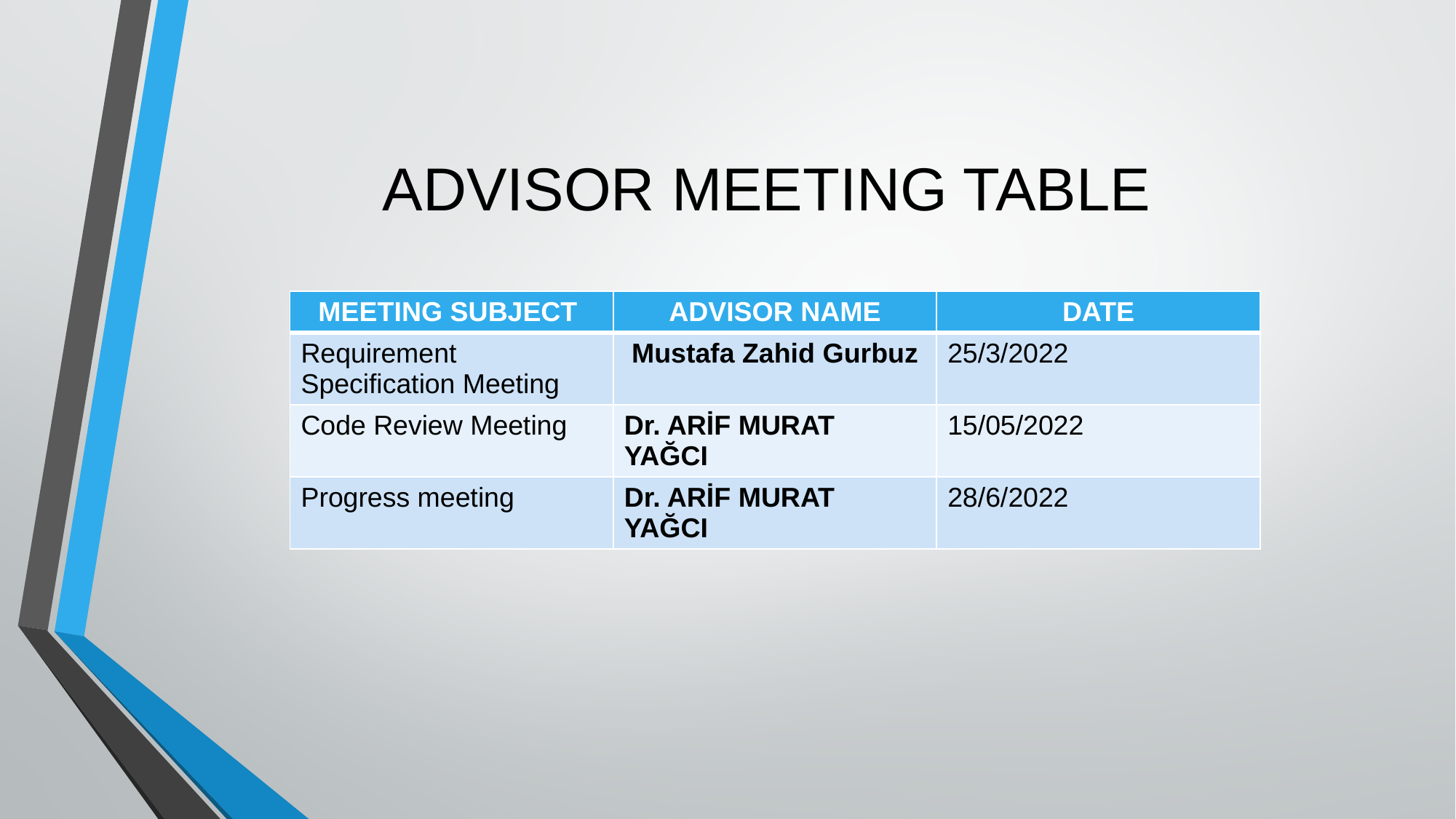

# ADVISOR MEETING TABLE
| MEETING SUBJECT | ADVISOR NAME | DATE |
| --- | --- | --- |
| Requirement Specification Meeting | Mustafa Zahid Gurbuz | 25/3/2022 |
| Code Review Meeting | Dr. ARİF MURAT YAĞCI | 15/05/2022 |
| Progress meeting | Dr. ARİF MURAT YAĞCI | 28/6/2022 |